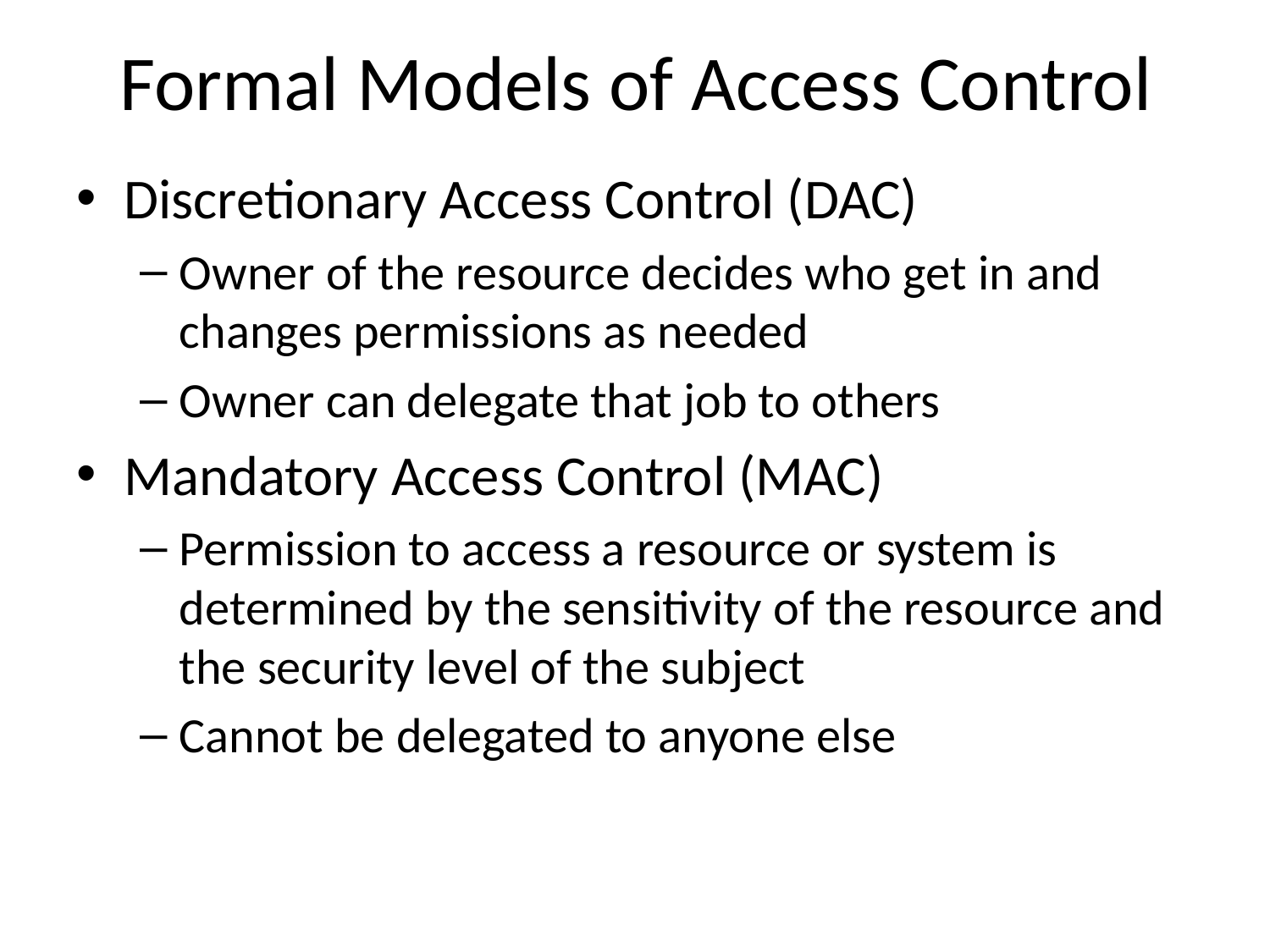

# Formal Models of Access Control
Discretionary Access Control (DAC)
Owner of the resource decides who get in and changes permissions as needed
Owner can delegate that job to others
Mandatory Access Control (MAC)
Permission to access a resource or system is determined by the sensitivity of the resource and the security level of the subject
Cannot be delegated to anyone else